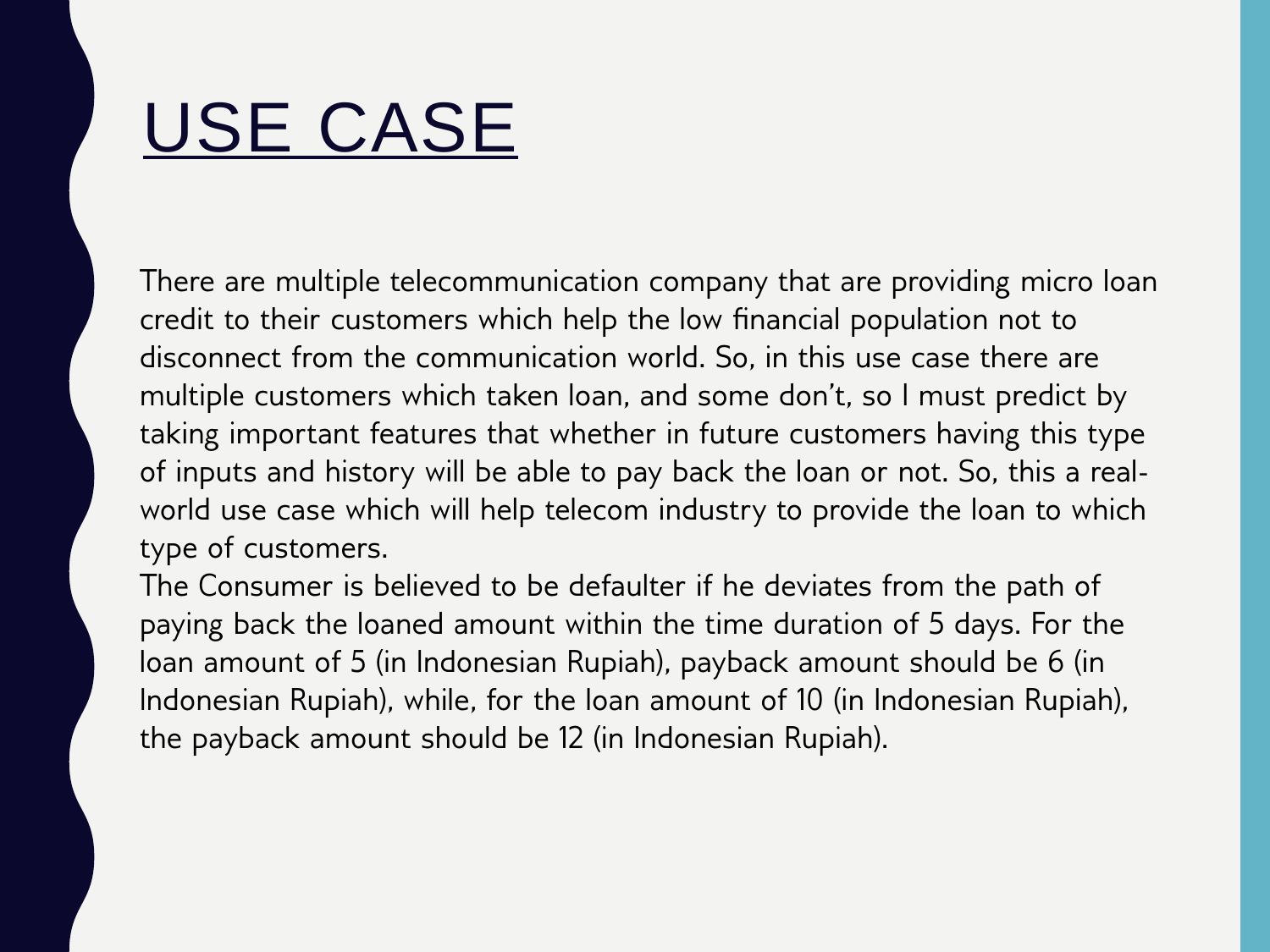

# Use Case
There are multiple telecommunication company that are providing micro loan credit to their customers which help the low financial population not to disconnect from the communication world. So, in this use case there are multiple customers which taken loan, and some don’t, so I must predict by taking important features that whether in future customers having this type of inputs and history will be able to pay back the loan or not. So, this a real-world use case which will help telecom industry to provide the loan to which type of customers.
The Consumer is believed to be defaulter if he deviates from the path of paying back the loaned amount within the time duration of 5 days. For the loan amount of 5 (in Indonesian Rupiah), payback amount should be 6 (in Indonesian Rupiah), while, for the loan amount of 10 (in Indonesian Rupiah), the payback amount should be 12 (in Indonesian Rupiah).